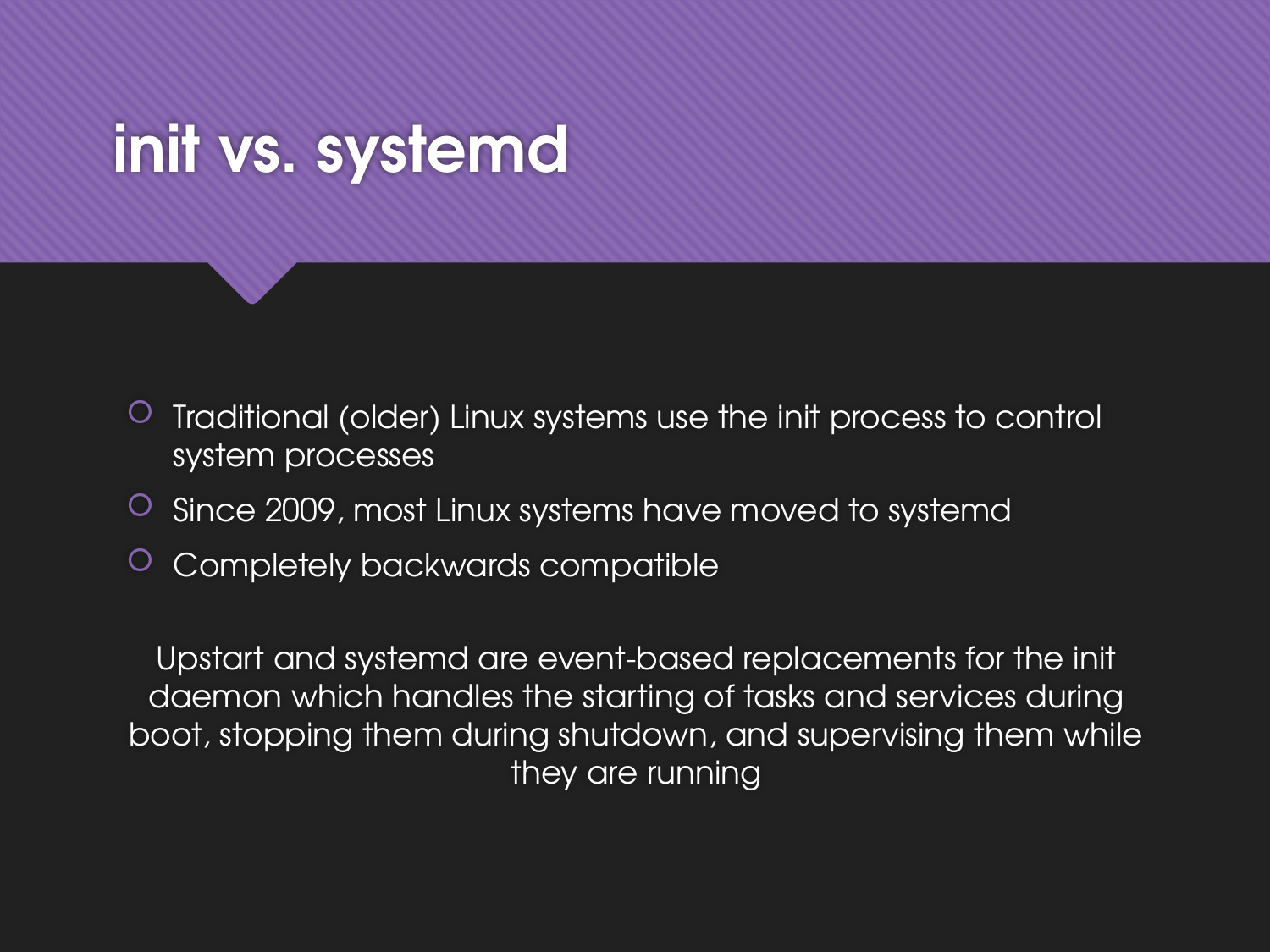

# init vs. systemd
Traditional (older) Linux systems use the init process to control system processes
Since 2009, most Linux systems have moved to systemd
Completely backwards compatible
Upstart and systemd are event-based replacements for the init daemon which handles the starting of tasks and services during boot, stopping them during shutdown, and supervising them while they are running